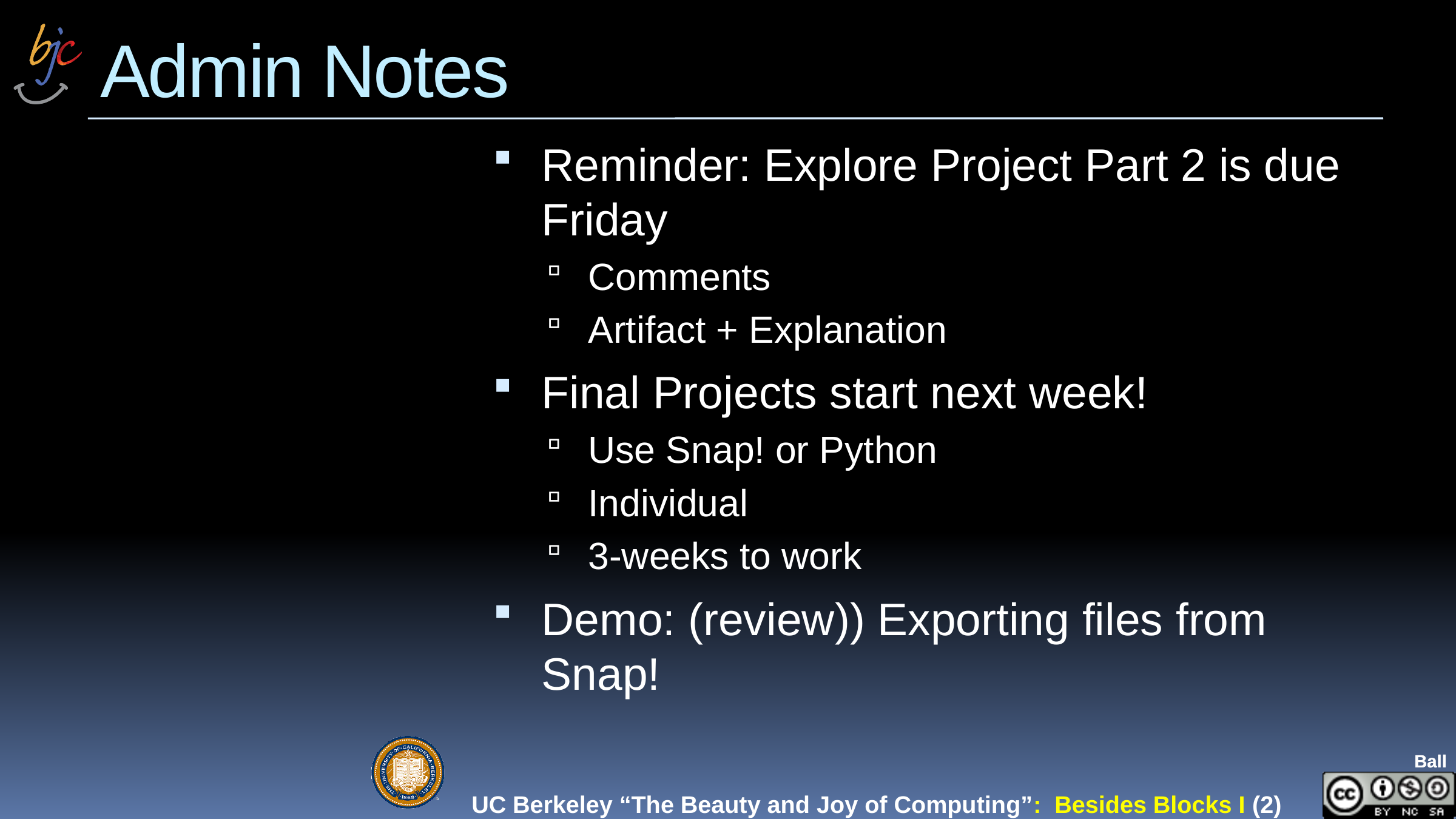

# Admin Notes
Reminder: Explore Project Part 2 is due Friday
Comments
Artifact + Explanation
Final Projects start next week!
Use Snap! or Python
Individual
3-weeks to work
Demo: (review)) Exporting files from Snap!